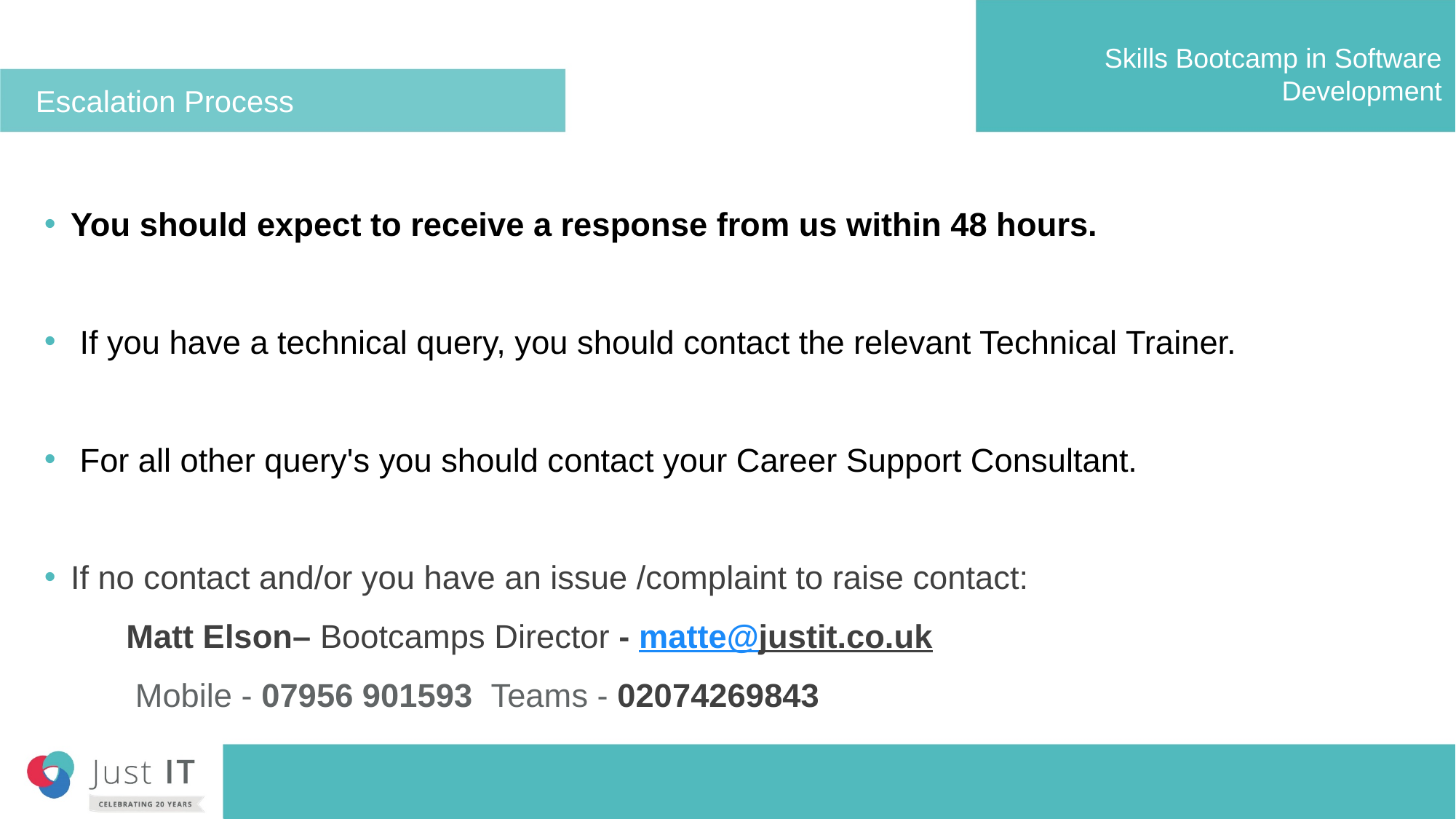

# Escalation Process

You should expect to receive a response from us within 48 hours.

 If you have a technical query, you should contact the relevant Technical Trainer.

 For all other query's you should contact your Career Support Consultant.

If no contact and/or you have an issue /complaint to raise contact:
         Matt Elson– Bootcamps Director - matte@justit.co.uk
          Mobile - 07956 901593  Teams - 02074269843